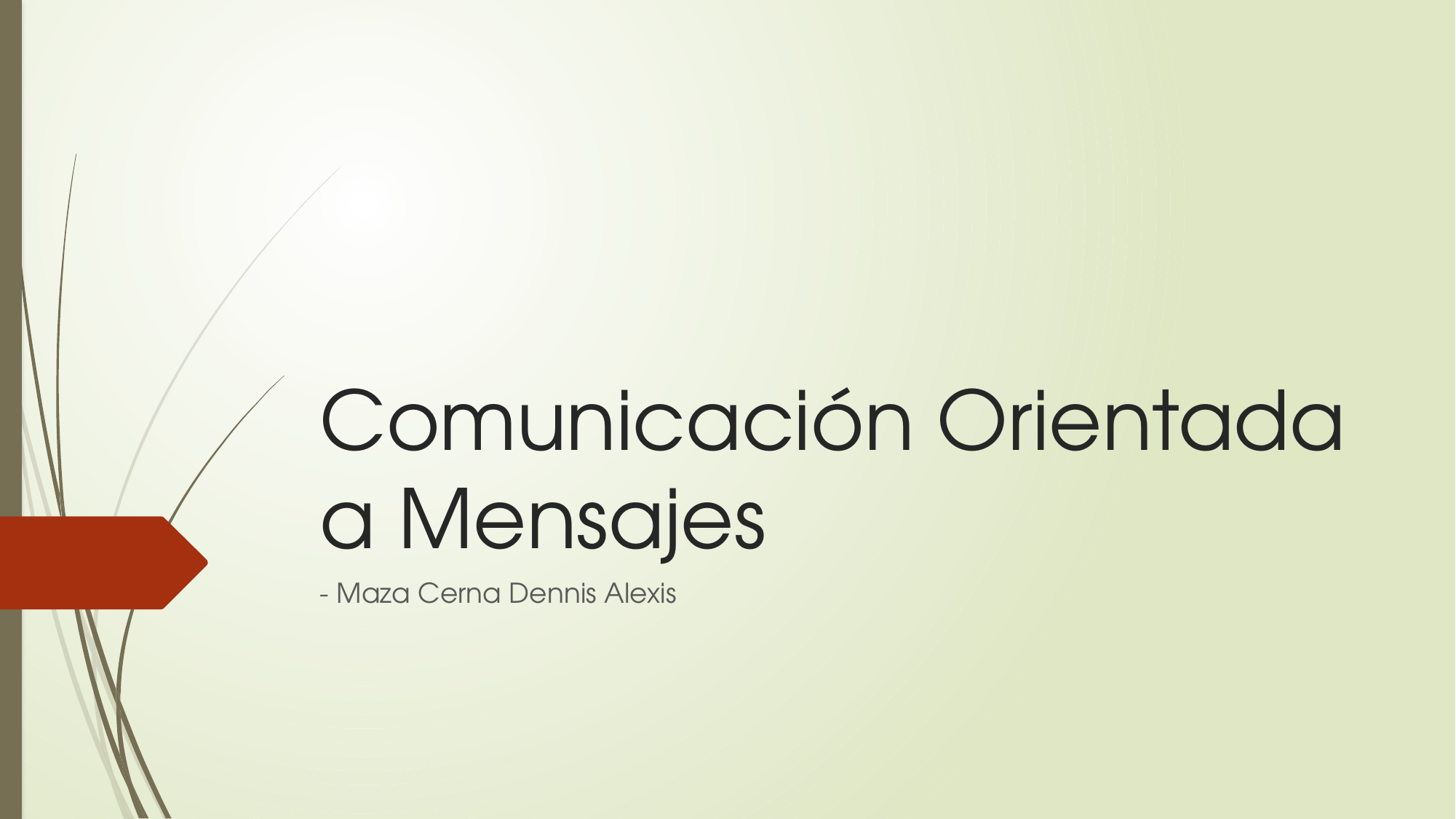

# Comunicación Orientada a Mensajes
- Maza Cerna Dennis Alexis